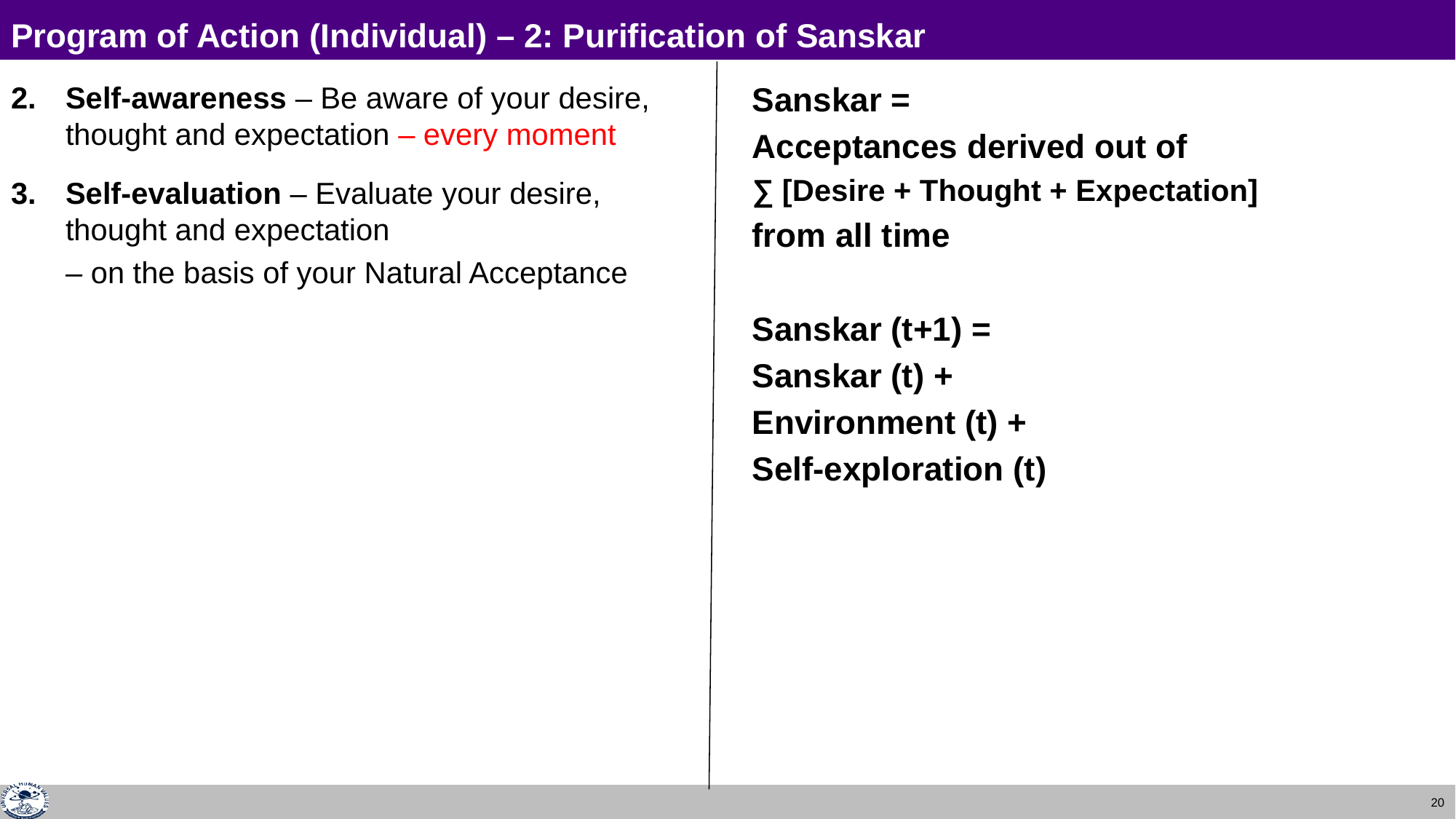

# Program of Action (Individual) – 2: Purification of Sanskar
Self-awareness – Be aware of your desire, thought and expectation – every moment

Self-evaluation – Evaluate your desire, thought and expectation
– on the basis of your Natural Acceptance

Sanskar =
Acceptances derived out of
∑ [Desire + Thought + Expectation]
from all time

Sanskar (t+1) =
Sanskar (t) +
Environment (t) +
Self-exploration (t)